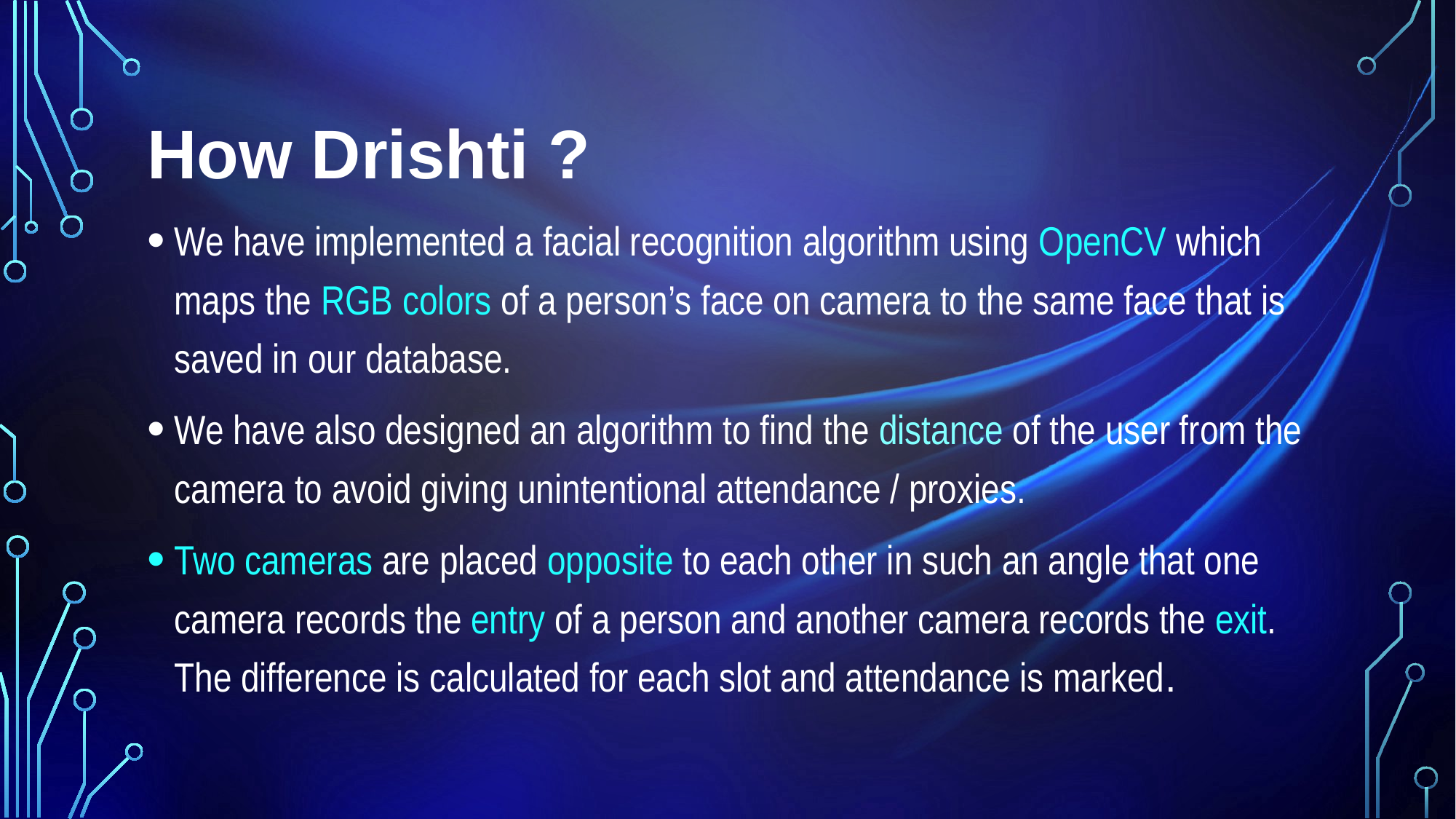

How Drishti ?
We have implemented a facial recognition algorithm using OpenCV which maps the RGB colors of a person’s face on camera to the same face that is saved in our database.
We have also designed an algorithm to find the distance of the user from the camera to avoid giving unintentional attendance / proxies.
Two cameras are placed opposite to each other in such an angle that one camera records the entry of a person and another camera records the exit. The difference is calculated for each slot and attendance is marked.